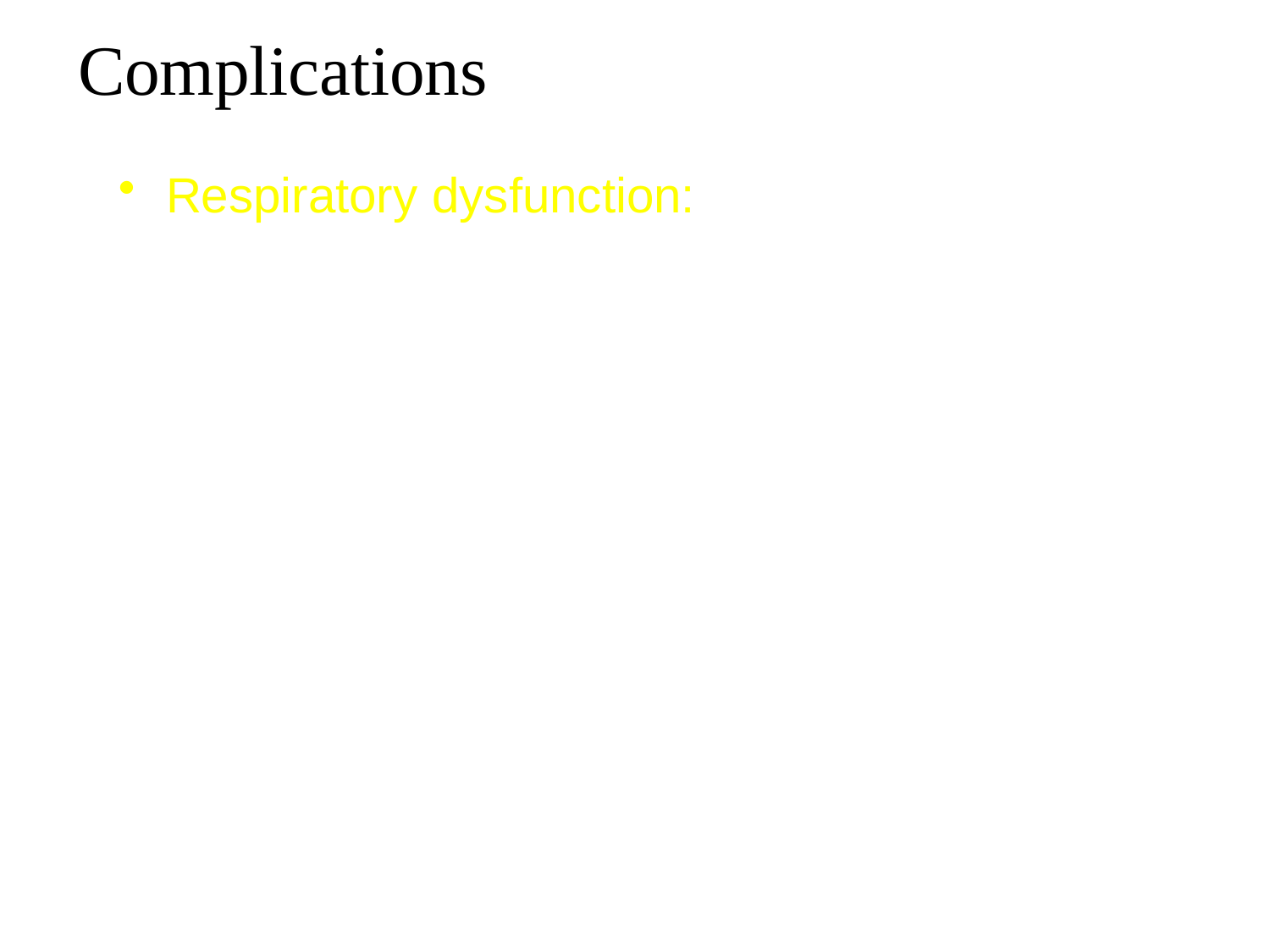

# Complications
Respiratory dysfunction:
– Tracheal intubation and mechanical ventilation are often  necessary. In a review of 28 patients admitted with heat  stroke, 24 (86 percent) developed respiratory failure with  most requiring mechanical ventilation.